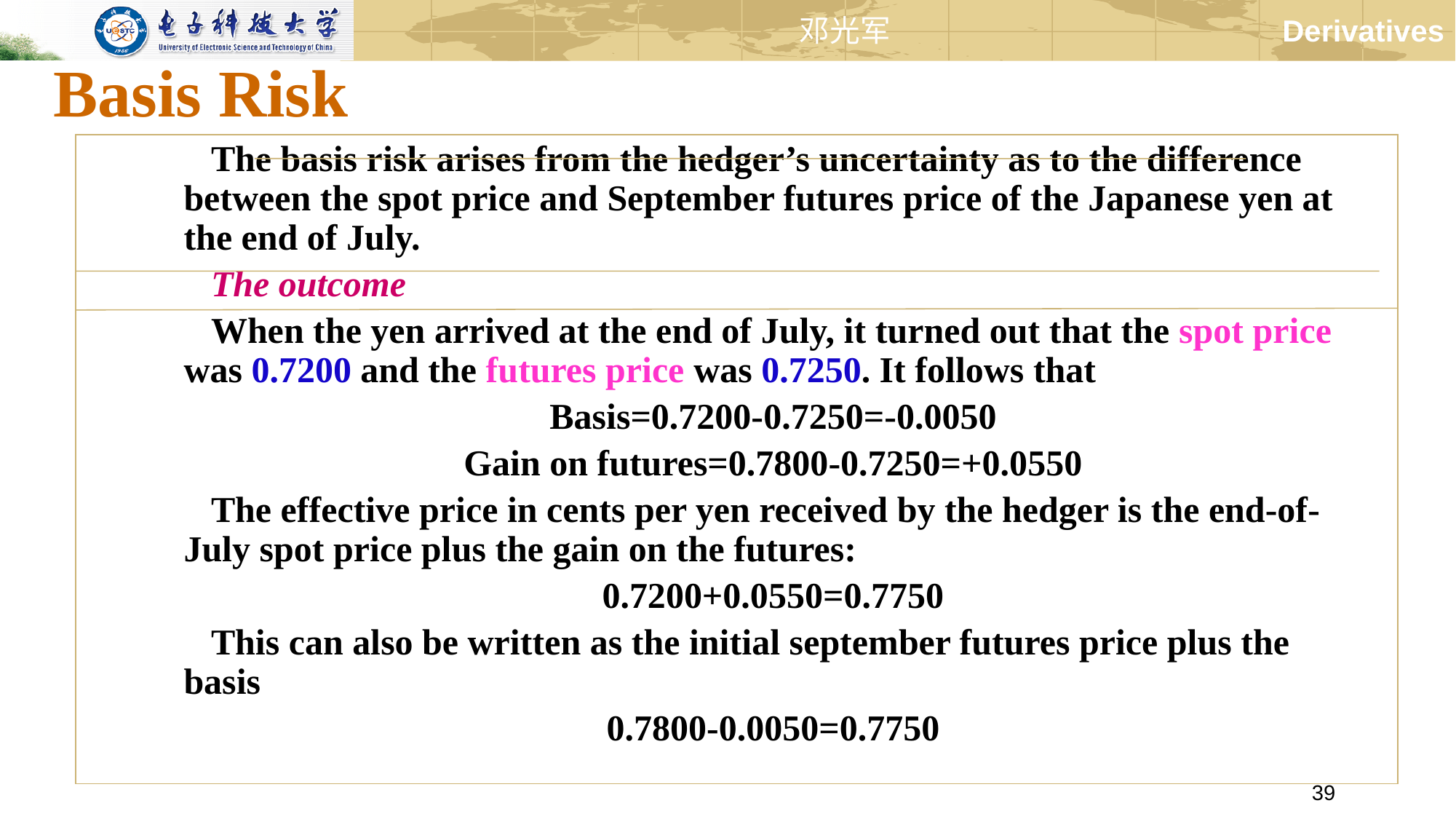

# Basis Risk

The basis risk arises from the hedger’s uncertainty as to the difference between the spot price and September futures price of the Japanese yen at the end of July.
The outcome
When the yen arrived at the end of July, it turned out that the spot price was 0.7200 and the futures price was 0.7250. It follows that
Basis=0.7200-0.7250=-0.0050
Gain on futures=0.7800-0.7250=+0.0550
The effective price in cents per yen received by the hedger is the end-of-July spot price plus the gain on the futures:
0.7200+0.0550=0.7750
This can also be written as the initial september futures price plus the basis
0.7800-0.0050=0.7750